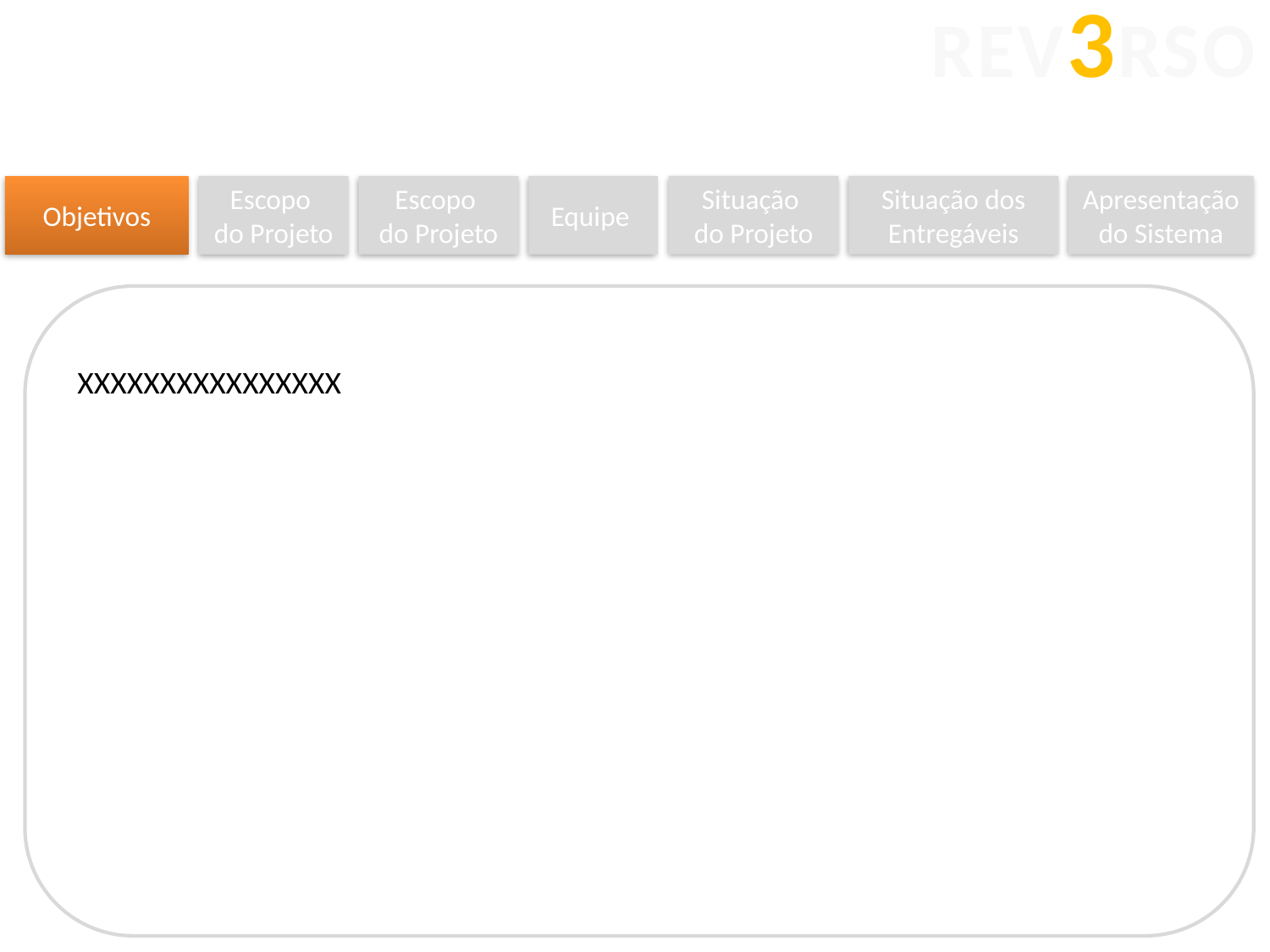

REV3RSO
Situação
do Projeto
Situação dos Entregáveis
Apresentação do Sistema
Objetivos
Escopo
do Projeto
Escopo
do Projeto
Equipe

XXXXXXXXXXXXXXXX